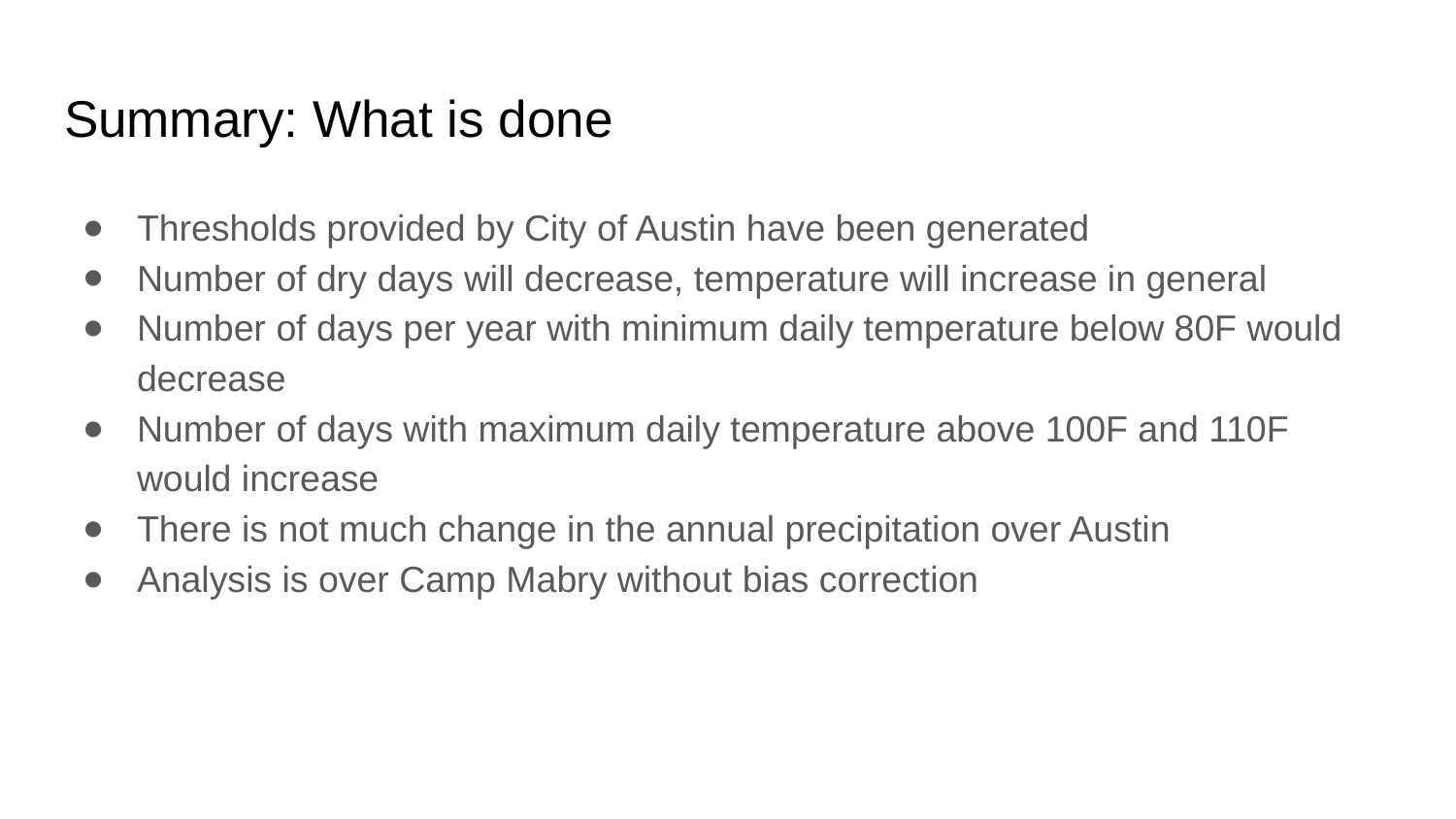

# Summary: What is done
Thresholds provided by City of Austin have been generated
Number of dry days will decrease, temperature will increase in general
Number of days per year with minimum daily temperature below 80F would decrease
Number of days with maximum daily temperature above 100F and 110F would increase
There is not much change in the annual precipitation over Austin
Analysis is over Camp Mabry without bias correction